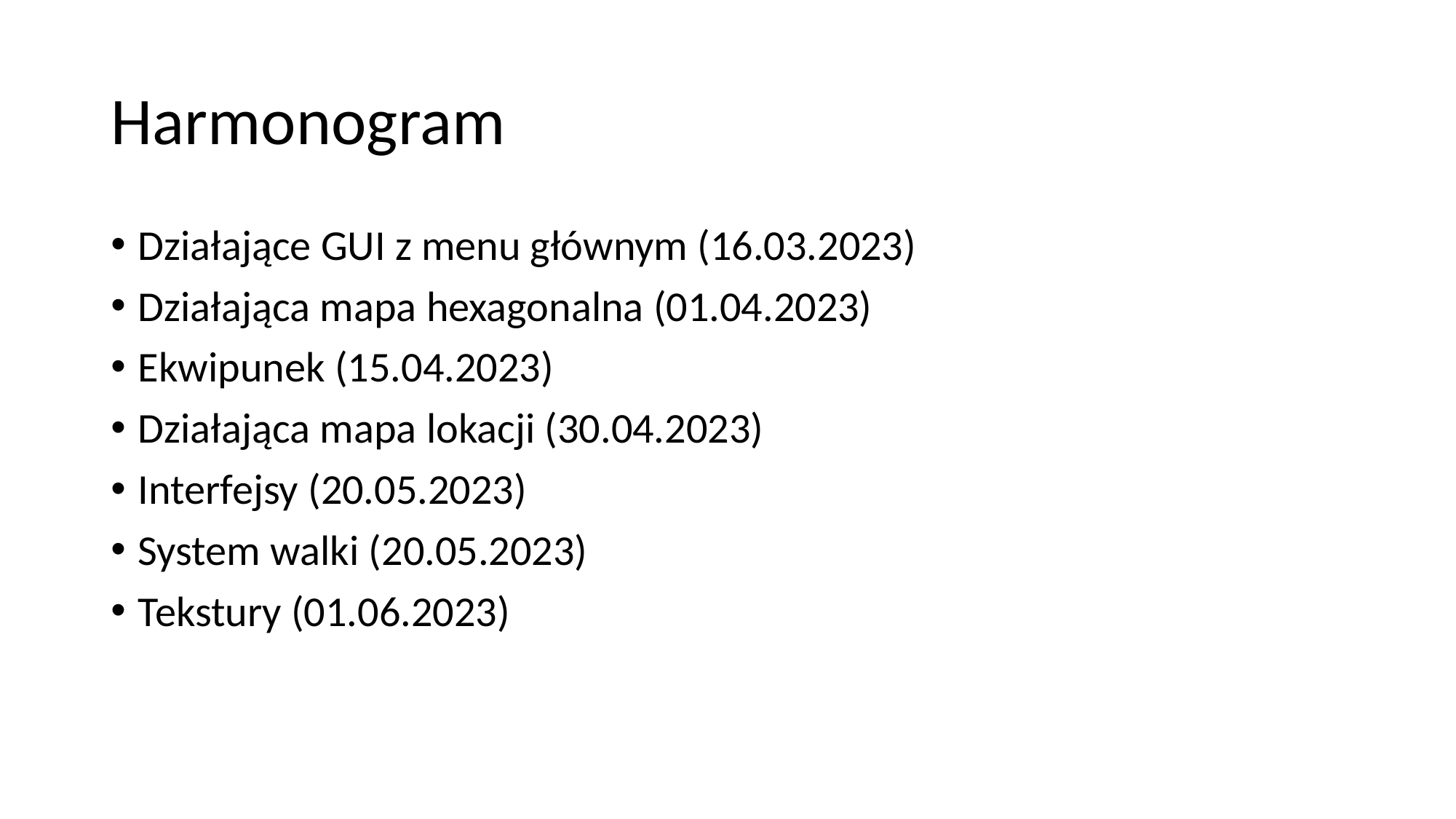

# Harmonogram
Działające GUI z menu głównym (16.03.2023)
Działająca mapa hexagonalna (01.04.2023)
Ekwipunek (15.04.2023)
Działająca mapa lokacji (30.04.2023)
Interfejsy (20.05.2023)
System walki (20.05.2023)
Tekstury (01.06.2023)